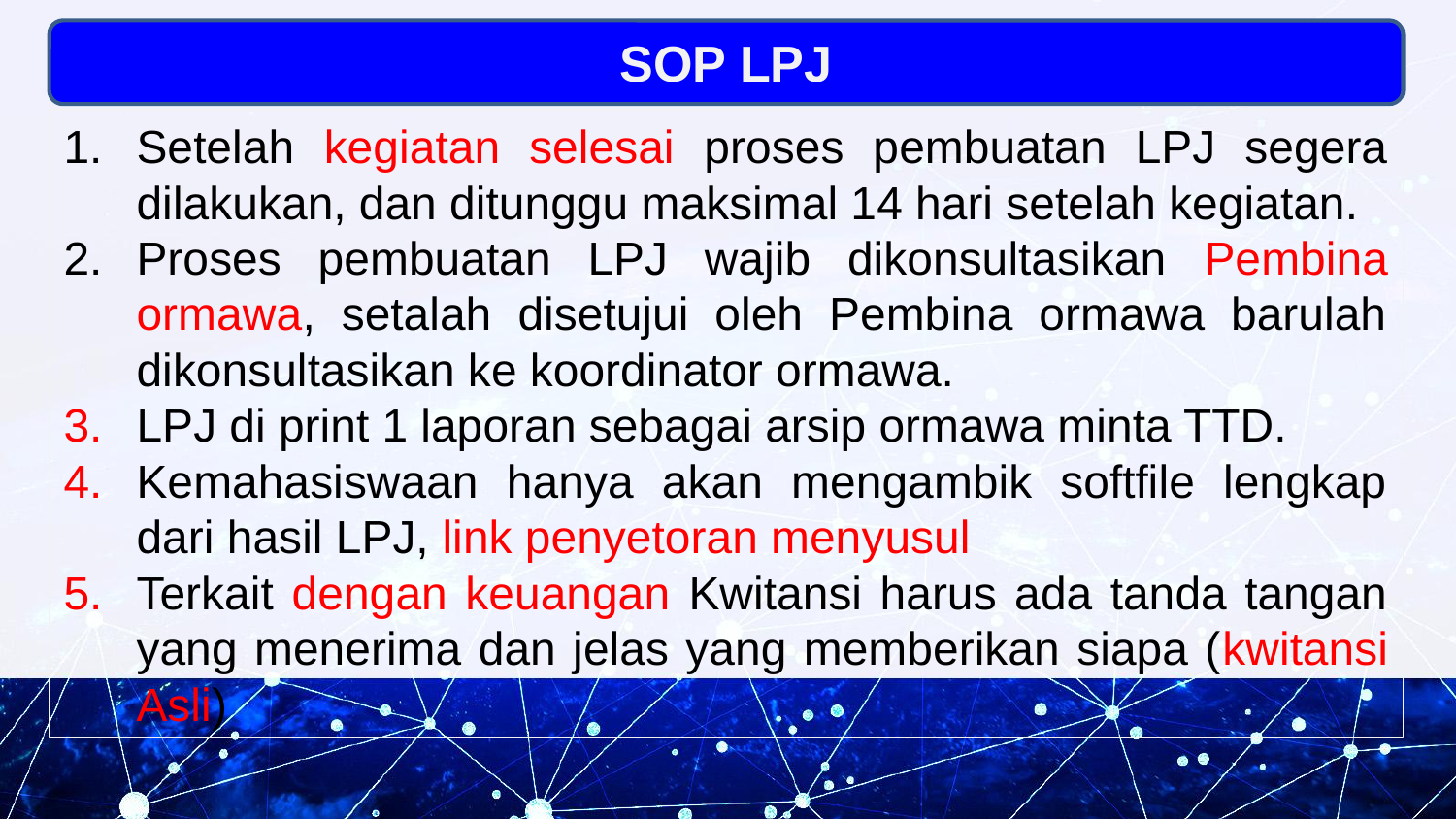

SOP LPJ
Setelah kegiatan selesai proses pembuatan LPJ segera dilakukan, dan ditunggu maksimal 14 hari setelah kegiatan.
Proses pembuatan LPJ wajib dikonsultasikan Pembina ormawa, setalah disetujui oleh Pembina ormawa barulah dikonsultasikan ke koordinator ormawa.
LPJ di print 1 laporan sebagai arsip ormawa minta TTD.
Kemahasiswaan hanya akan mengambik softfile lengkap dari hasil LPJ, link penyetoran menyusul
Terkait dengan keuangan Kwitansi harus ada tanda tangan yang menerima dan jelas yang memberikan siapa (kwitansi Asli)